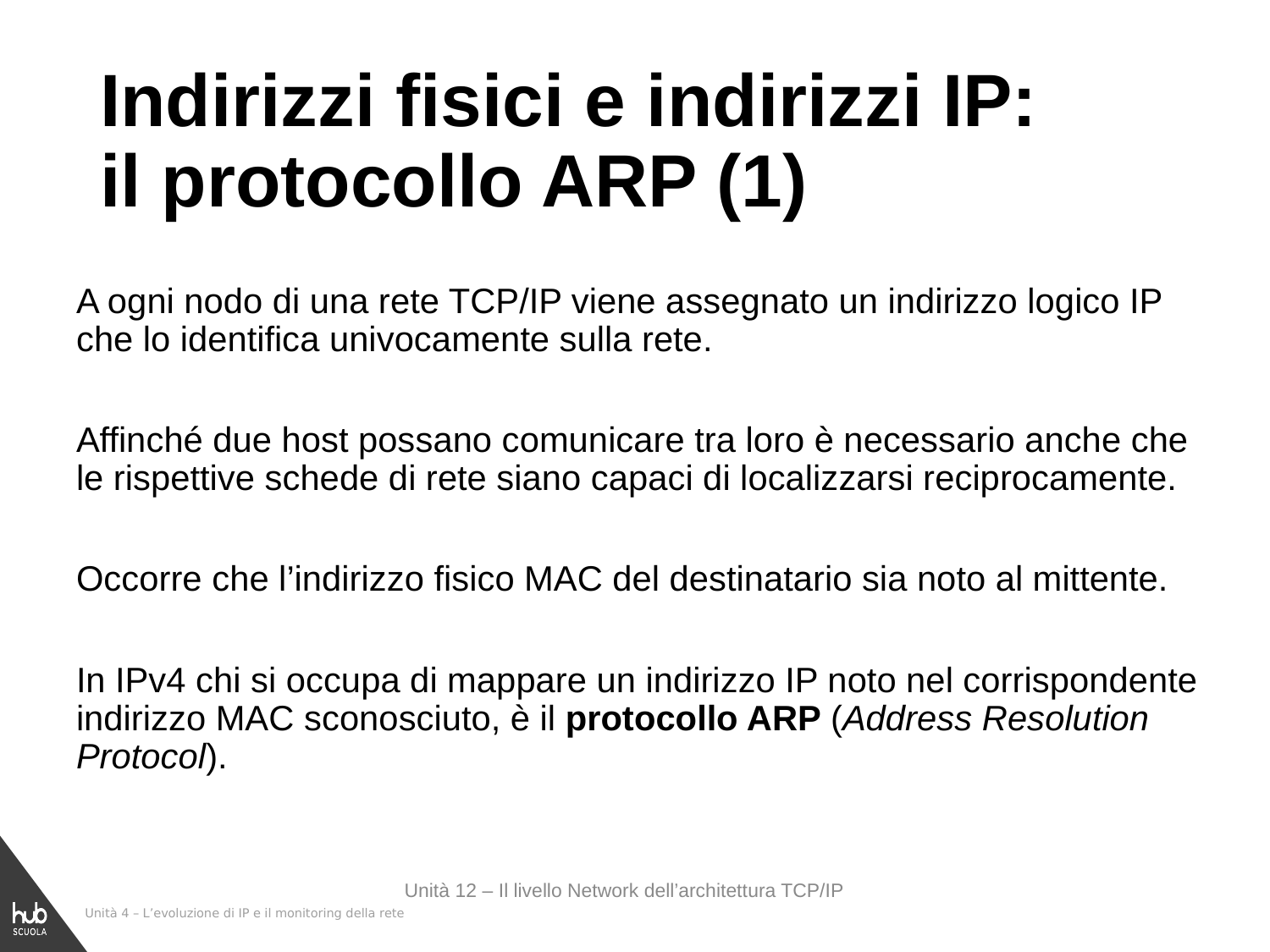

# Indirizzi fisici e indirizzi IP: il protocollo ARP (1)

A ogni nodo di una rete TCP/IP viene assegnato un indirizzo logico IP che lo identifica univocamente sulla rete.

Affinché due host possano comunicare tra loro è necessario anche che le rispettive schede di rete siano capaci di localizzarsi reciprocamente.

Occorre che l’indirizzo fisico MAC del destinatario sia noto al mittente.

In IPv4 chi si occupa di mappare un indirizzo IP noto nel corrispondente indirizzo MAC sconosciuto, è il protocollo ARP (Address Resolution Protocol).

Unità 12 – Il livello Network dell’architettura TCP/IP